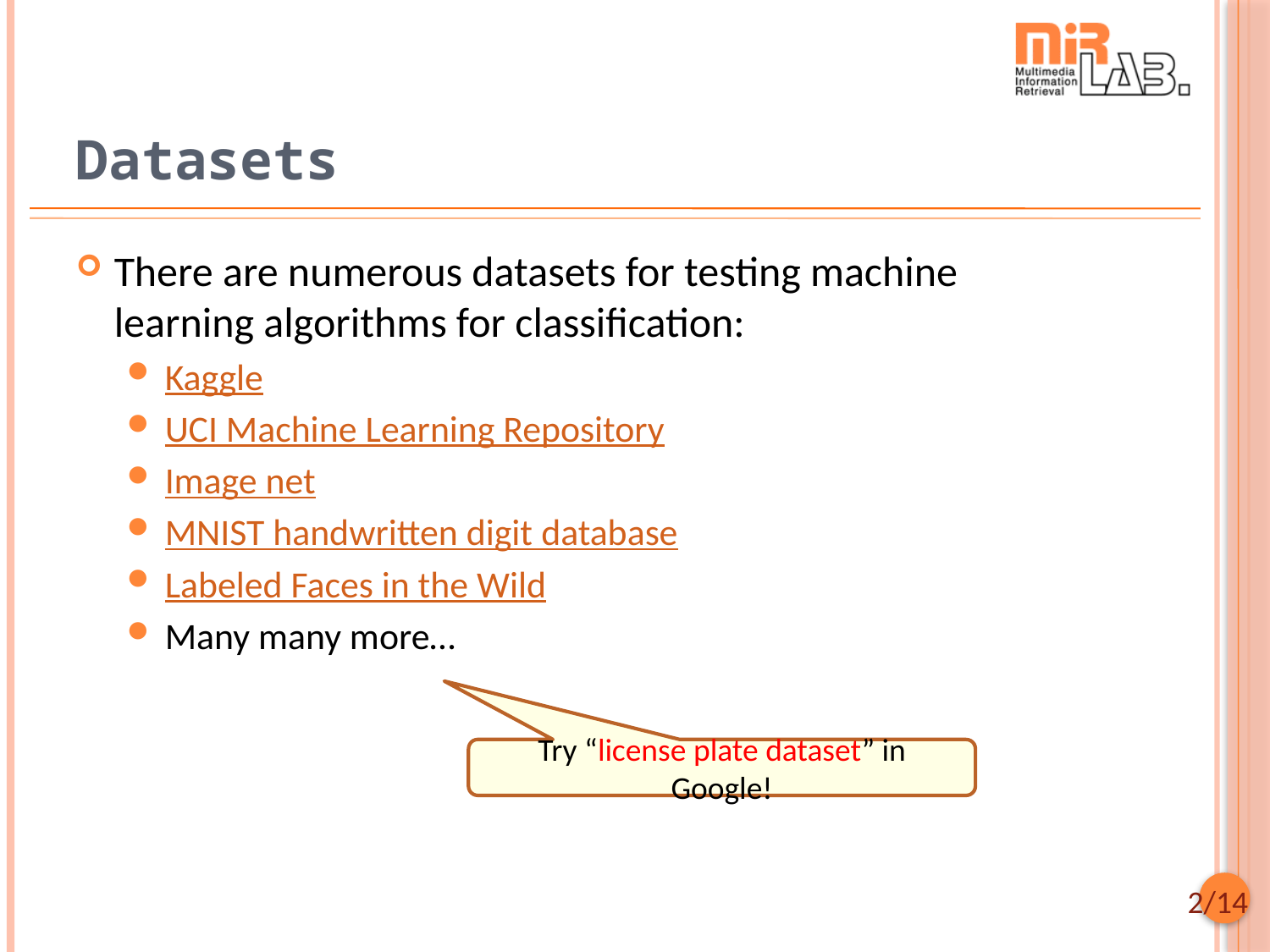

# Datasets
There are numerous datasets for testing machine learning algorithms for classification:
Kaggle
UCI Machine Learning Repository
Image net
MNIST handwritten digit database
Labeled Faces in the Wild
Many many more…
Try “license plate dataset” in Google!